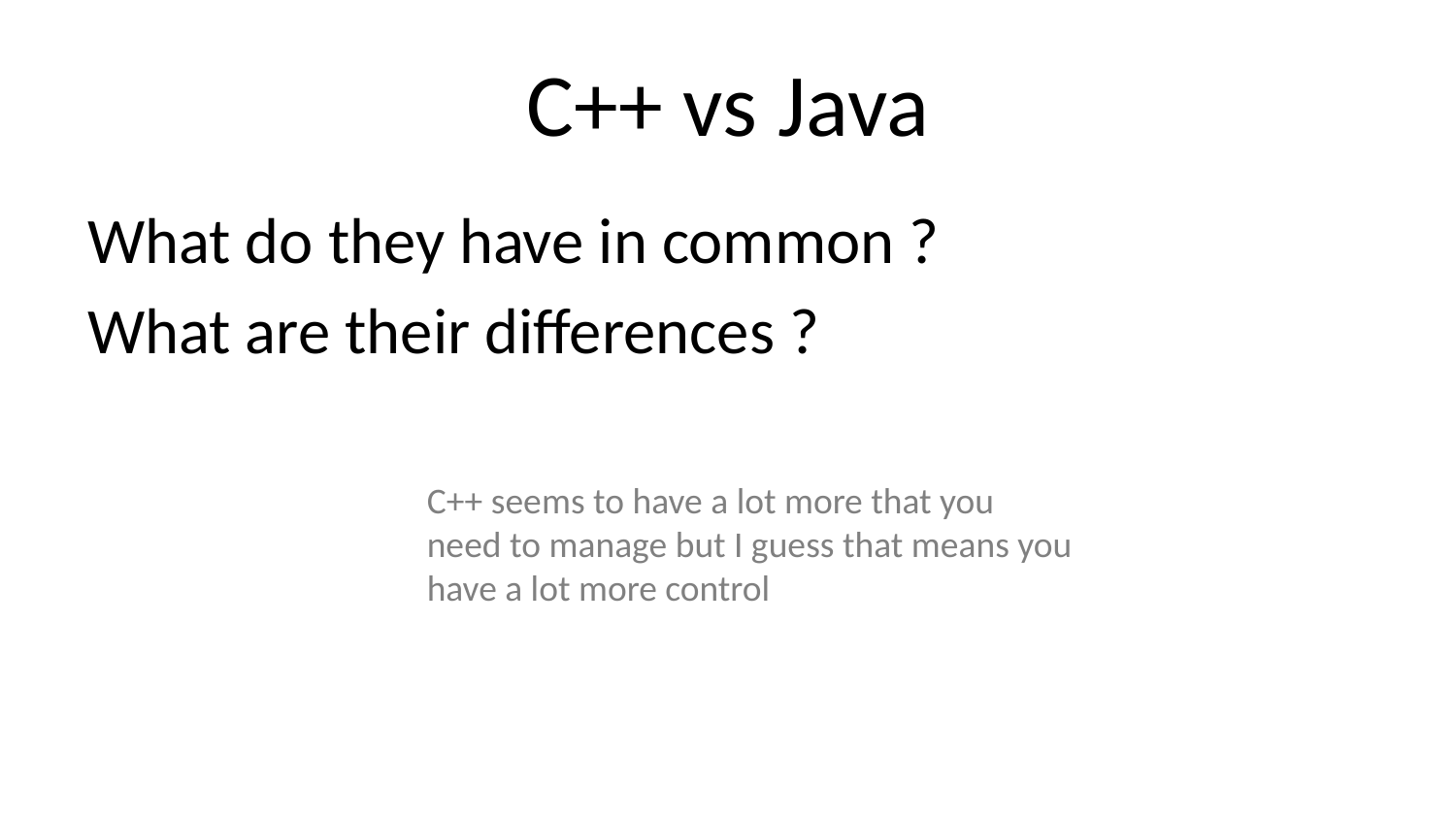

# C++ vs Java
What do they have in common ?
What are their differences ?
C++ seems to have a lot more that you need to manage but I guess that means you have a lot more control